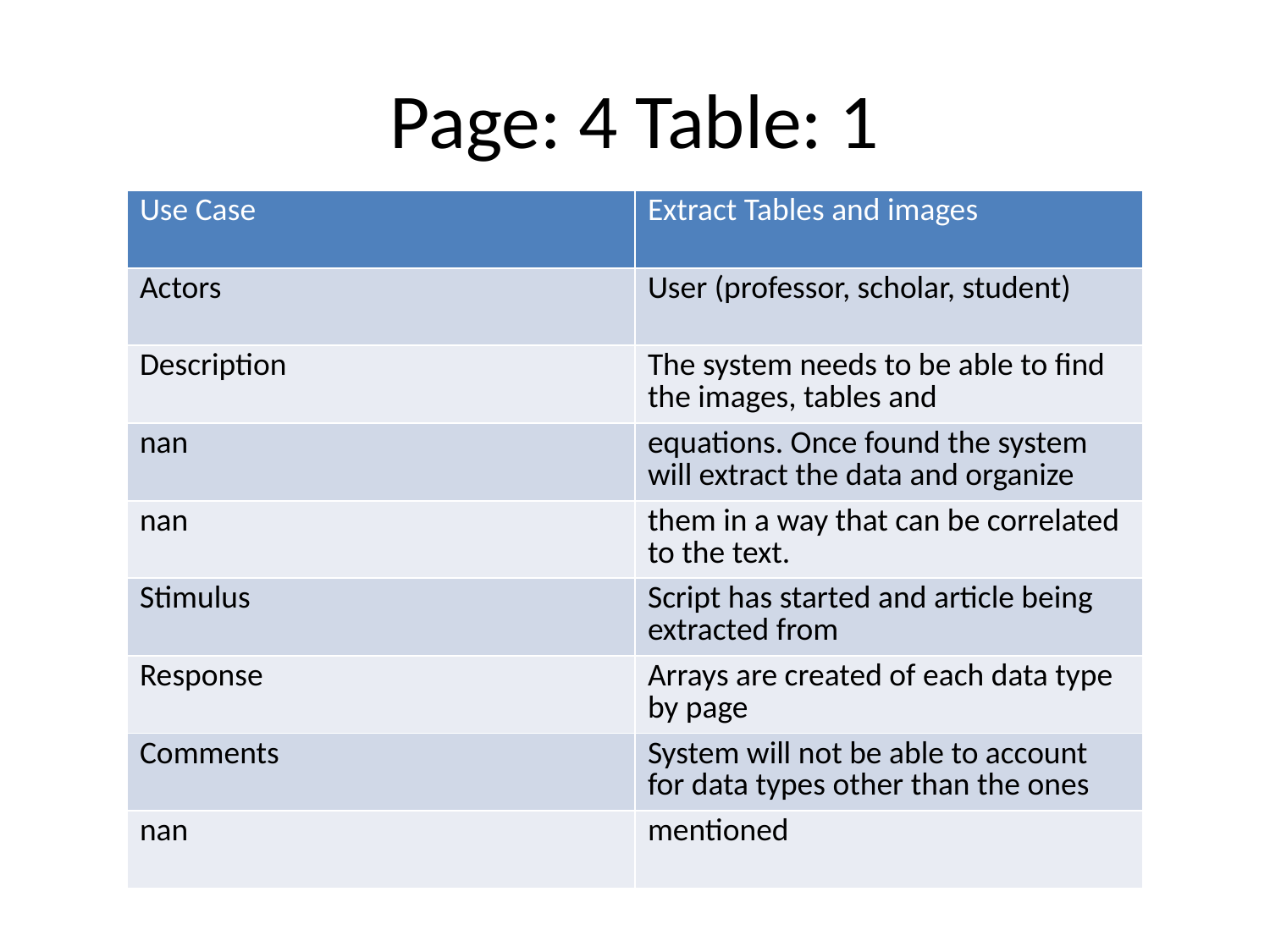

# Page: 4 Table: 1
| Use Case | Extract Tables and images |
| --- | --- |
| Actors | User (professor, scholar, student) |
| Description | The system needs to be able to find the images, tables and |
| nan | equations. Once found the system will extract the data and organize |
| nan | them in a way that can be correlated to the text. |
| Stimulus | Script has started and article being extracted from |
| Response | Arrays are created of each data type by page |
| Comments | System will not be able to account for data types other than the ones |
| nan | mentioned |